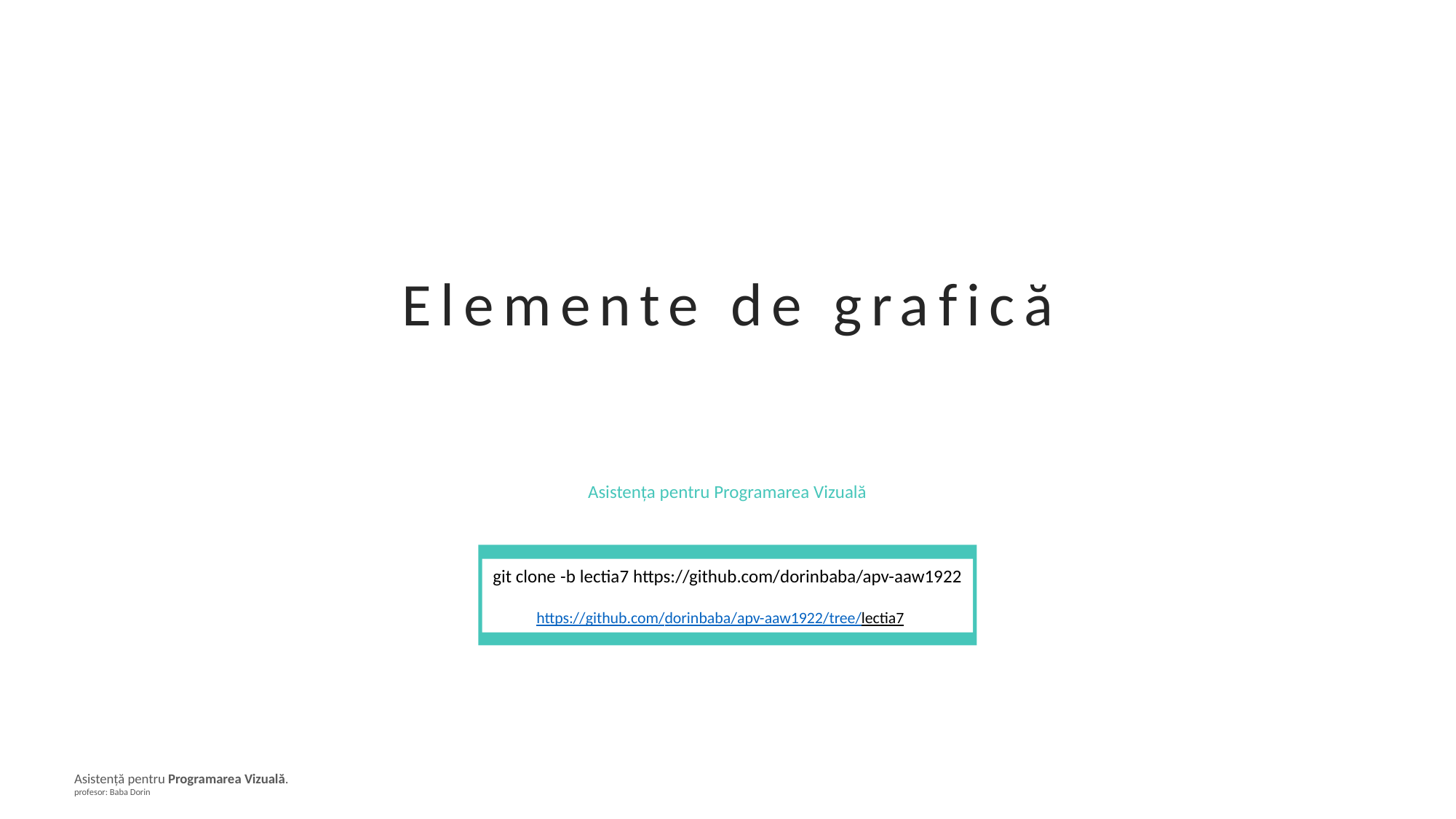

Elemente de grafică
Asistența pentru Programarea Vizuală

git clone -b lectia7 https://github.com/dorinbaba/apv-aaw1922

https://github.com/dorinbaba/apv-aaw1922/tree/lectia7